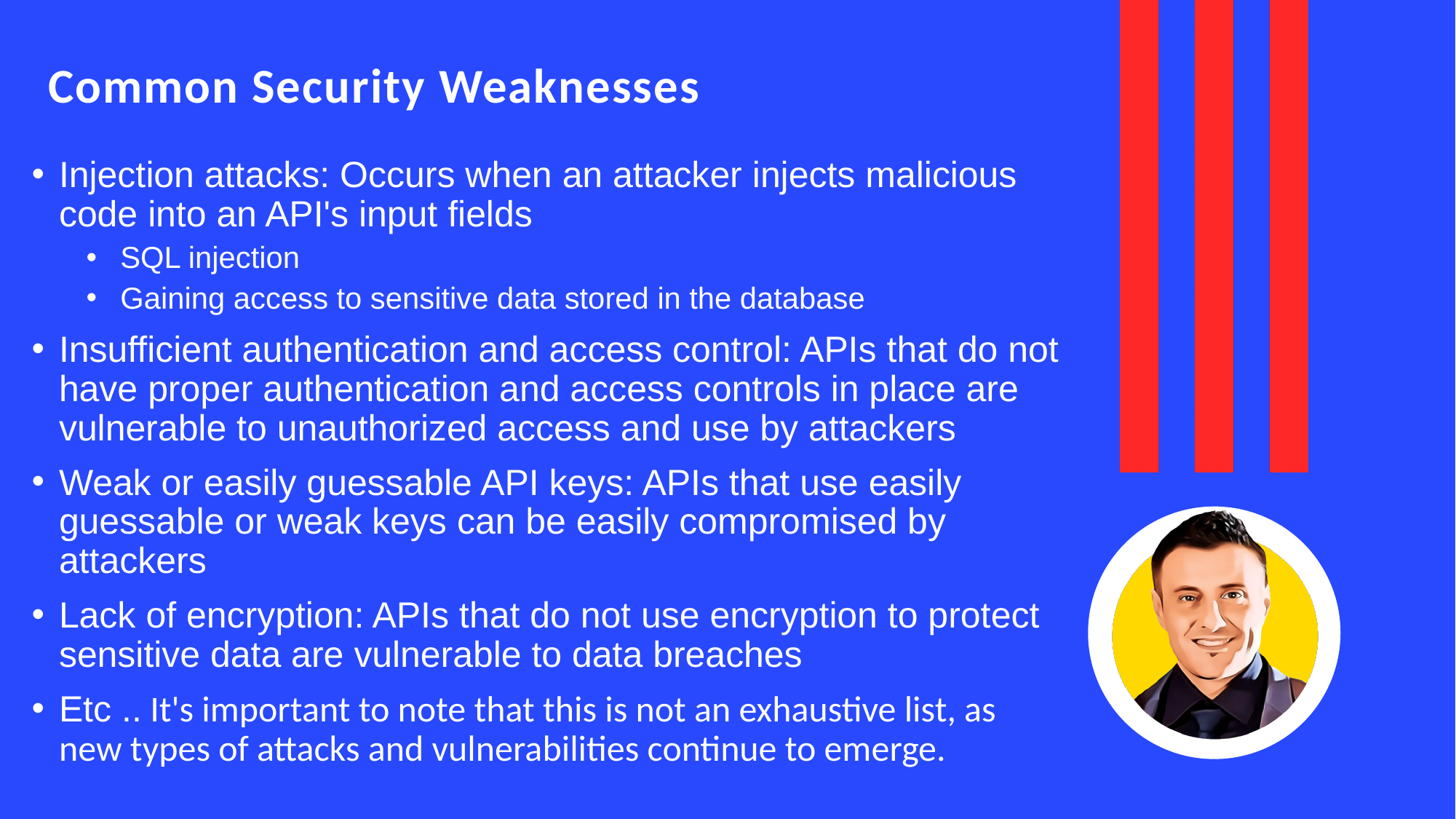

# Common Security Weaknesses
Injection attacks: Occurs when an attacker injects malicious code into an API's input fields
SQL injection
Gaining access to sensitive data stored in the database
Insufficient authentication and access control: APIs that do not have proper authentication and access controls in place are vulnerable to unauthorized access and use by attackers
Weak or easily guessable API keys: APIs that use easily guessable or weak keys can be easily compromised by attackers
Lack of encryption: APIs that do not use encryption to protect sensitive data are vulnerable to data breaches
Etc .. It's important to note that this is not an exhaustive list, as new types of attacks and vulnerabilities continue to emerge.